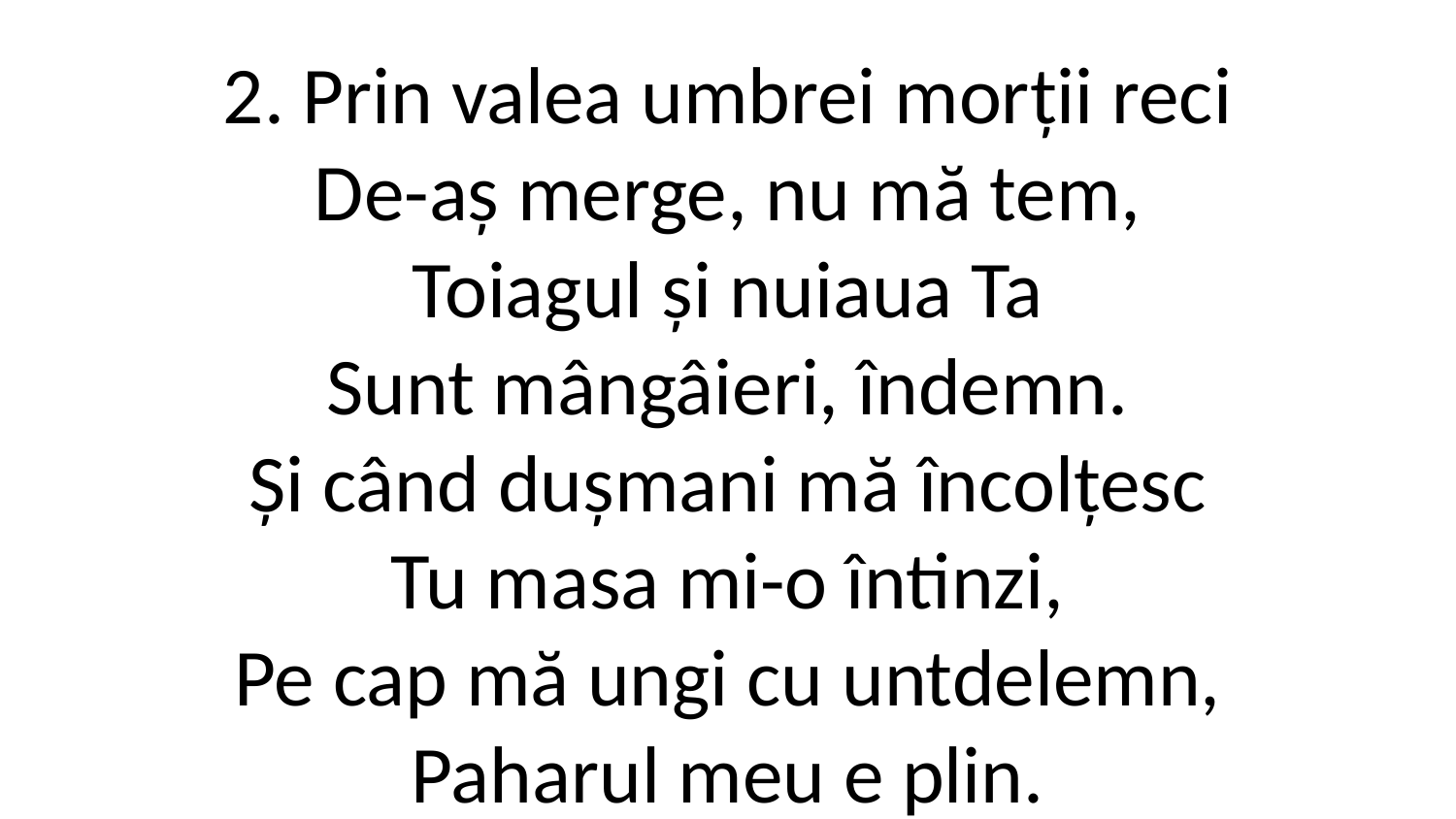

2. Prin valea umbrei morții reci
De-aș merge, nu mă tem,
Toiagul și nuiaua Ta
Sunt mângâieri, îndemn.
Și când dușmani mă încolțesc
Tu masa mi-o întinzi,
Pe cap mă ungi cu untdelemn,
Paharul meu e plin.